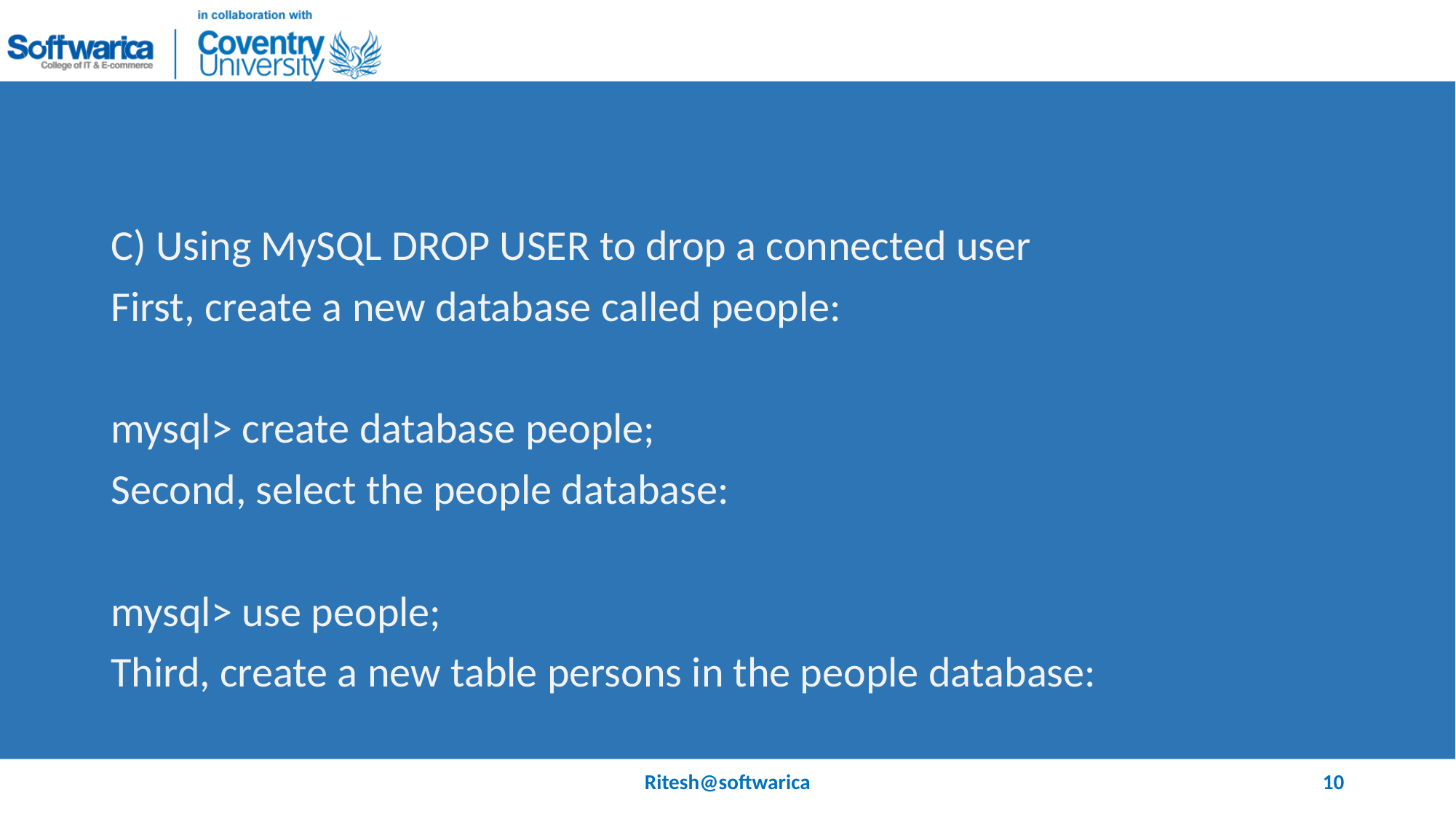

#
C) Using MySQL DROP USER to drop a connected user
First, create a new database called people:

mysql> create database people;
Second, select the people database:

mysql> use people;
Third, create a new table persons in the people database:
Ritesh@softwarica
10